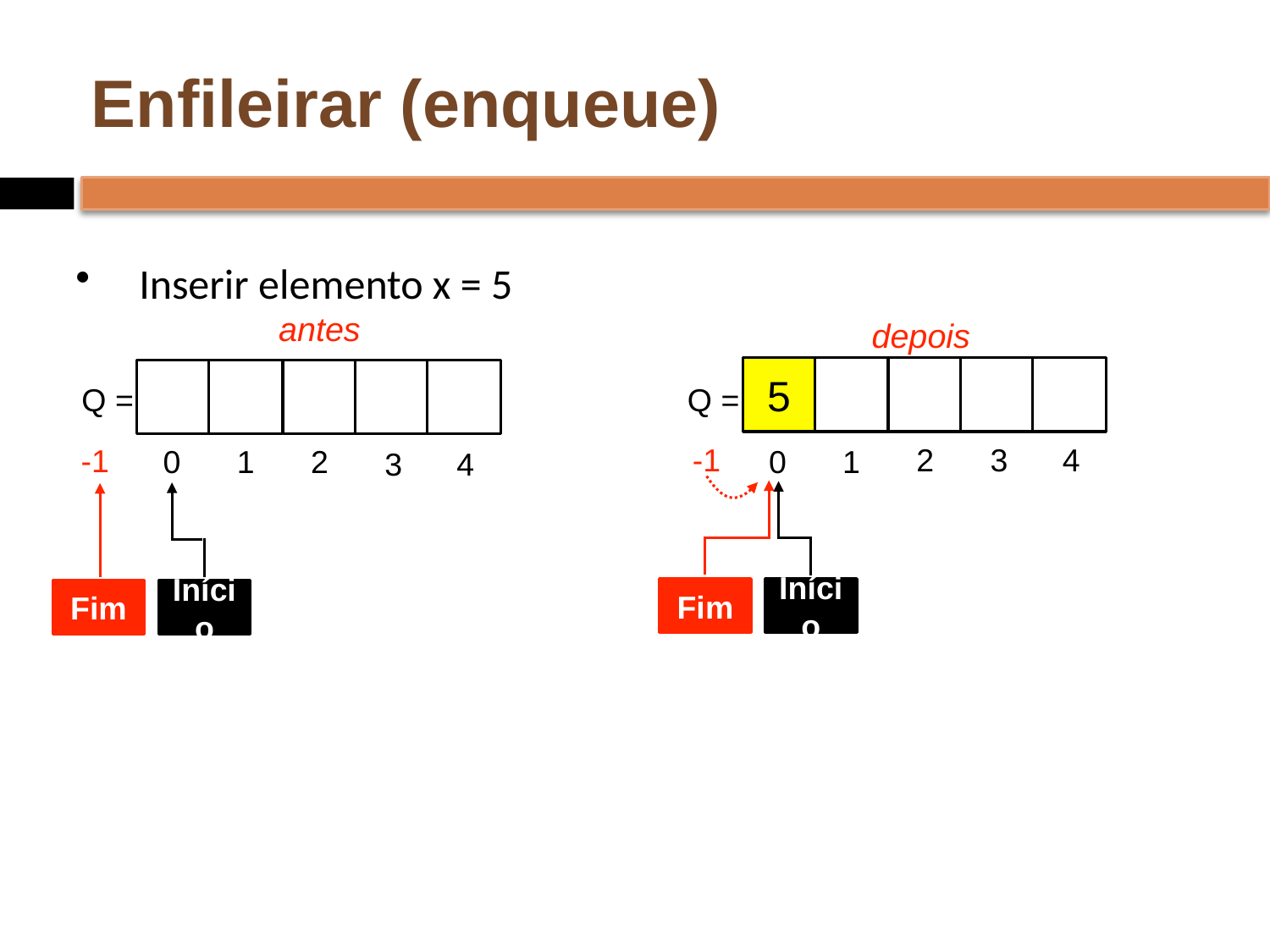

# Enfileirar (enqueue)
Inserir elemento x = 5
antes
depois
5

Q =
Q =
-1
2
3
4
-1
0
1
0
1
2
3
4

Fim
Início
Fim
Início
39